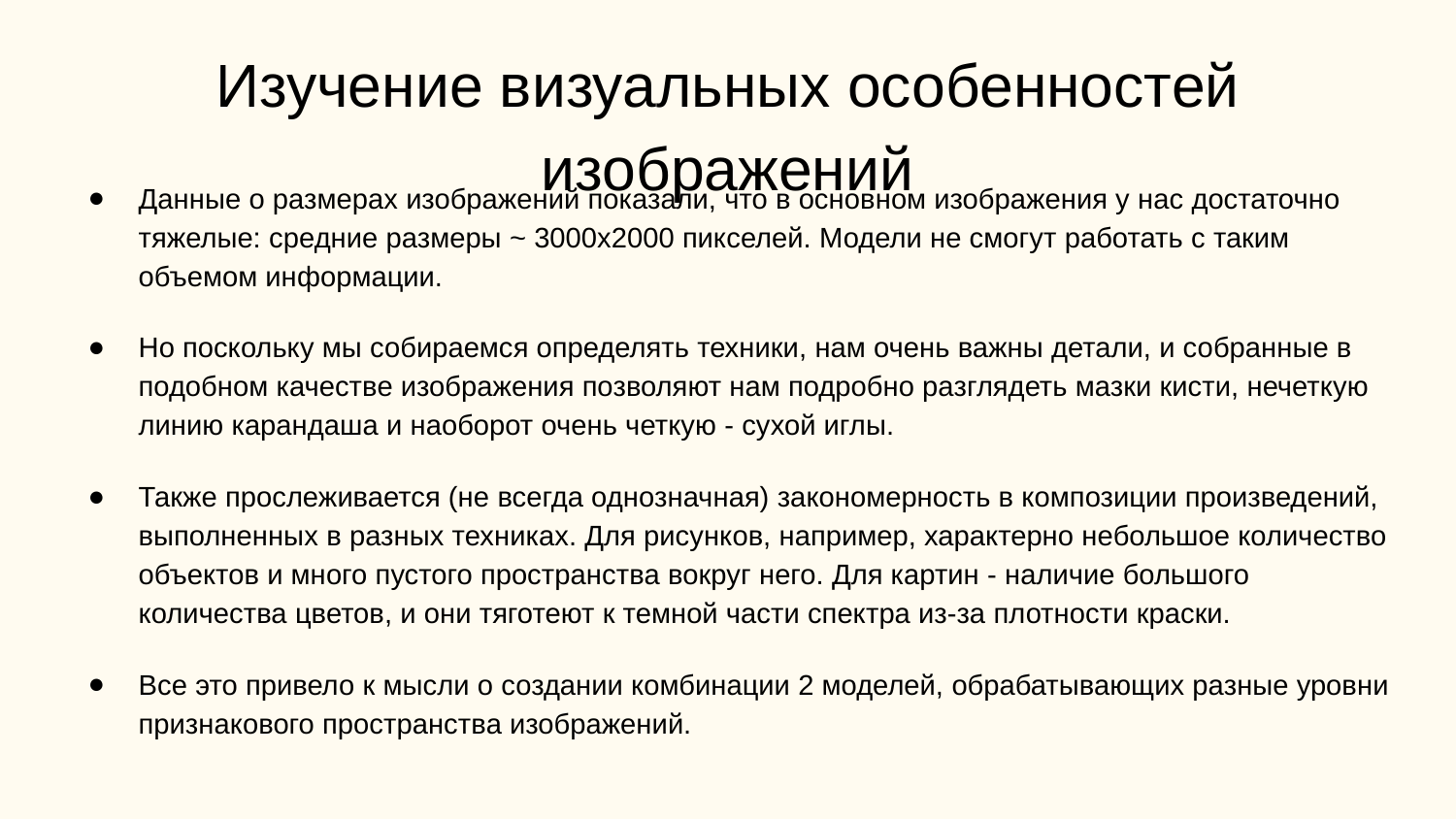

# Изучение визуальных особенностей изображений
Данные о размерах изображений показали, что в основном изображения у нас достаточно тяжелые: средние размеры ~ 3000х2000 пикселей. Модели не смогут работать с таким объемом информации.
Но поскольку мы собираемся определять техники, нам очень важны детали, и собранные в подобном качестве изображения позволяют нам подробно разглядеть мазки кисти, нечеткую линию карандаша и наоборот очень четкую - сухой иглы.
Также прослеживается (не всегда однозначная) закономерность в композиции произведений, выполненных в разных техниках. Для рисунков, например, характерно небольшое количество объектов и много пустого пространства вокруг него. Для картин - наличие большого количества цветов, и они тяготеют к темной части спектра из-за плотности краски.
Все это привело к мысли о создании комбинации 2 моделей, обрабатывающих разные уровни признакового пространства изображений.